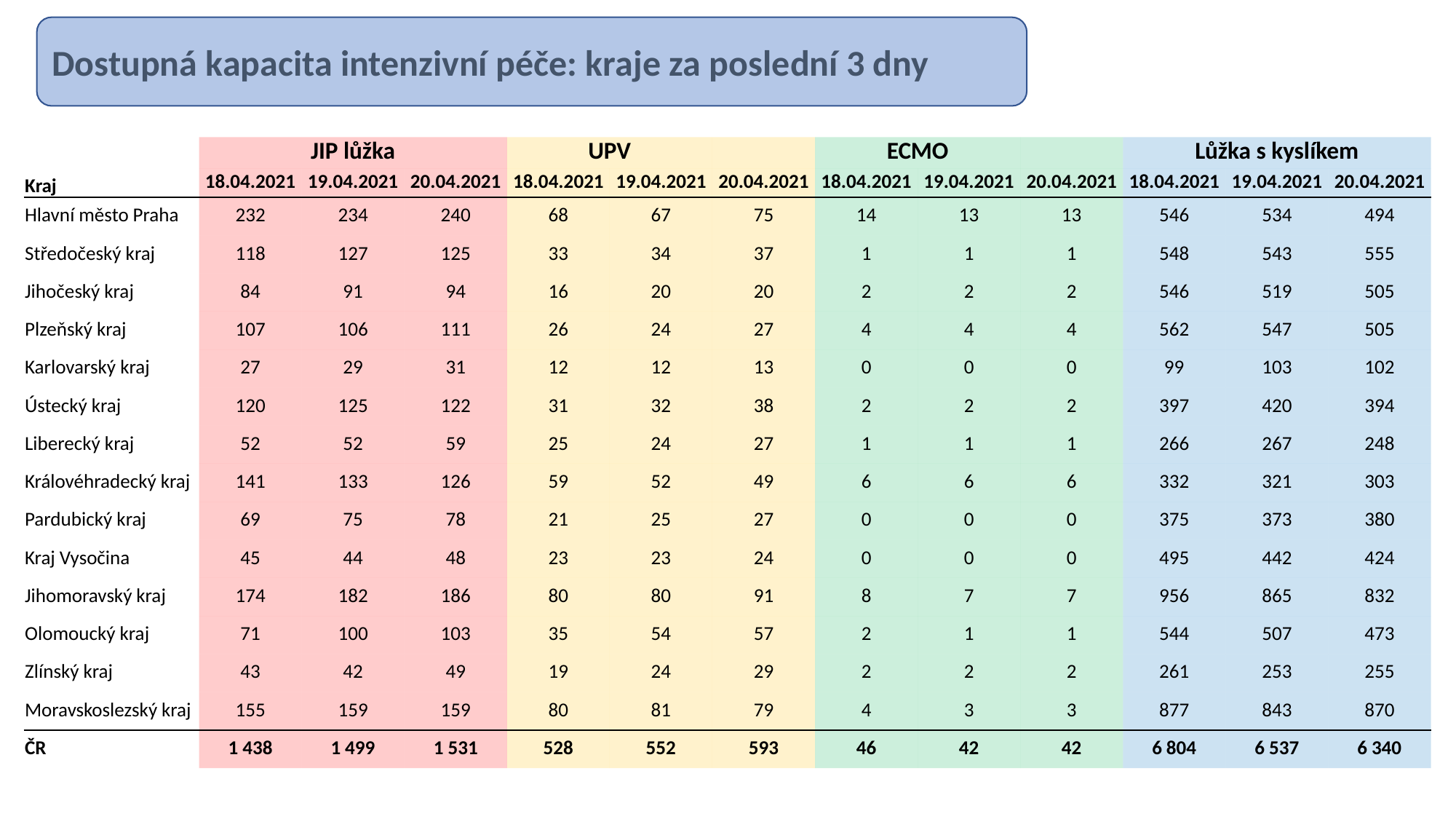

Dostupná kapacita intenzivní péče: kraje za poslední 3 dny
|  | JIP lůžka |  |  | UPV |  |  | ECMO |  |  | Lůžka s kyslíkem |  |  |
| --- | --- | --- | --- | --- | --- | --- | --- | --- | --- | --- | --- | --- |
| Kraj | 18.04.2021 | 19.04.2021 | 20.04.2021 | 18.04.2021 | 19.04.2021 | 20.04.2021 | 18.04.2021 | 19.04.2021 | 20.04.2021 | 18.04.2021 | 19.04.2021 | 20.04.2021 |
| Hlavní město Praha | 232 | 234 | 240 | 68 | 67 | 75 | 14 | 13 | 13 | 546 | 534 | 494 |
| Středočeský kraj | 118 | 127 | 125 | 33 | 34 | 37 | 1 | 1 | 1 | 548 | 543 | 555 |
| Jihočeský kraj | 84 | 91 | 94 | 16 | 20 | 20 | 2 | 2 | 2 | 546 | 519 | 505 |
| Plzeňský kraj | 107 | 106 | 111 | 26 | 24 | 27 | 4 | 4 | 4 | 562 | 547 | 505 |
| Karlovarský kraj | 27 | 29 | 31 | 12 | 12 | 13 | 0 | 0 | 0 | 99 | 103 | 102 |
| Ústecký kraj | 120 | 125 | 122 | 31 | 32 | 38 | 2 | 2 | 2 | 397 | 420 | 394 |
| Liberecký kraj | 52 | 52 | 59 | 25 | 24 | 27 | 1 | 1 | 1 | 266 | 267 | 248 |
| Královéhradecký kraj | 141 | 133 | 126 | 59 | 52 | 49 | 6 | 6 | 6 | 332 | 321 | 303 |
| Pardubický kraj | 69 | 75 | 78 | 21 | 25 | 27 | 0 | 0 | 0 | 375 | 373 | 380 |
| Kraj Vysočina | 45 | 44 | 48 | 23 | 23 | 24 | 0 | 0 | 0 | 495 | 442 | 424 |
| Jihomoravský kraj | 174 | 182 | 186 | 80 | 80 | 91 | 8 | 7 | 7 | 956 | 865 | 832 |
| Olomoucký kraj | 71 | 100 | 103 | 35 | 54 | 57 | 2 | 1 | 1 | 544 | 507 | 473 |
| Zlínský kraj | 43 | 42 | 49 | 19 | 24 | 29 | 2 | 2 | 2 | 261 | 253 | 255 |
| Moravskoslezský kraj | 155 | 159 | 159 | 80 | 81 | 79 | 4 | 3 | 3 | 877 | 843 | 870 |
| ČR | 1 438 | 1 499 | 1 531 | 528 | 552 | 593 | 46 | 42 | 42 | 6 804 | 6 537 | 6 340 |